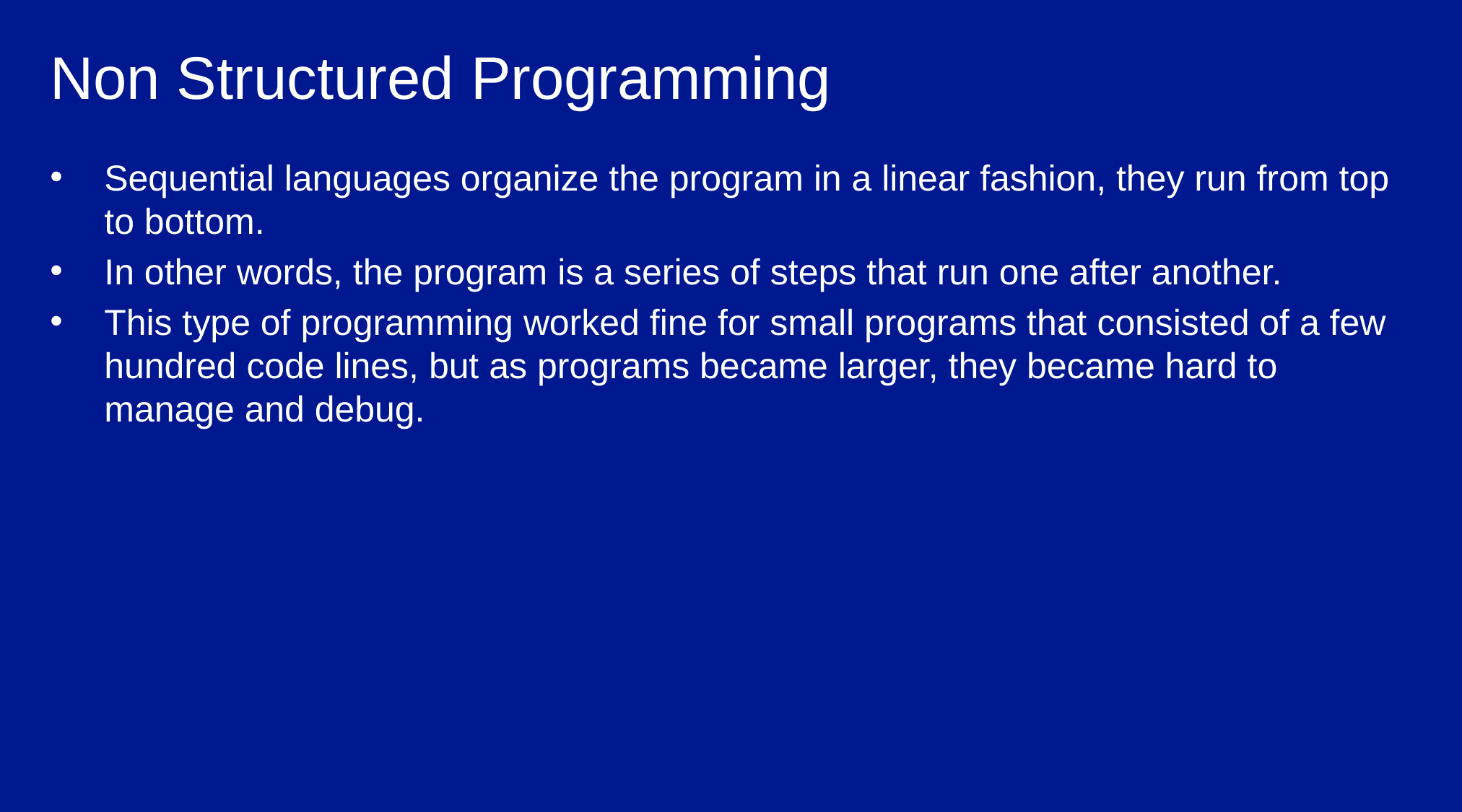

# Non Structured Programming
Sequential languages organize the program in a linear fashion, they run from top to bottom.
In other words, the program is a series of steps that run one after another.
This type of programming worked fine for small programs that consisted of a few hundred code lines, but as programs became larger, they became hard to manage and debug.